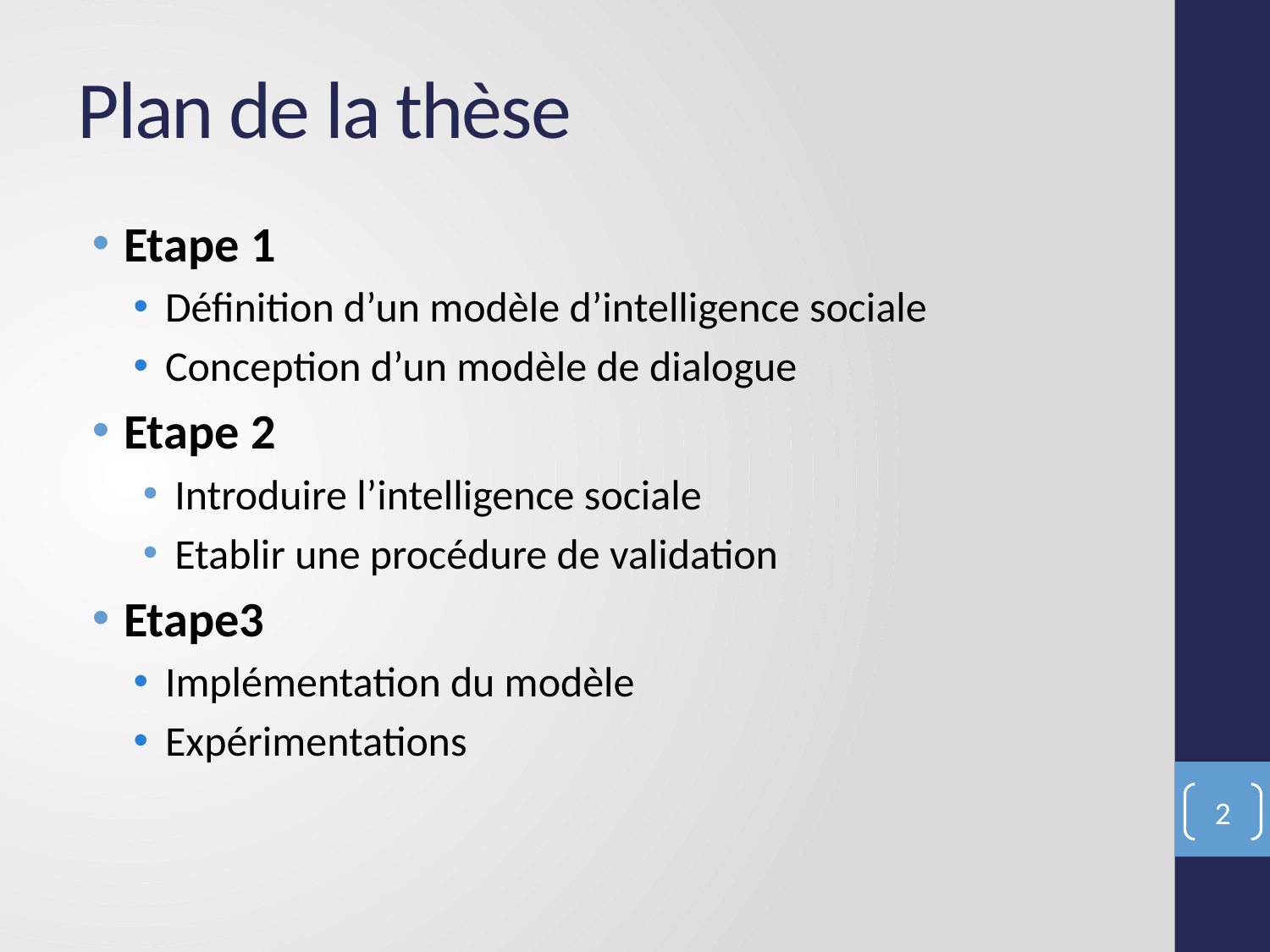

# Plan de la thèse
Etape 1
Définition d’un modèle d’intelligence sociale
Conception d’un modèle de dialogue
Etape 2
Introduire l’intelligence sociale
Etablir une procédure de validation
Etape3
Implémentation du modèle
Expérimentations

2